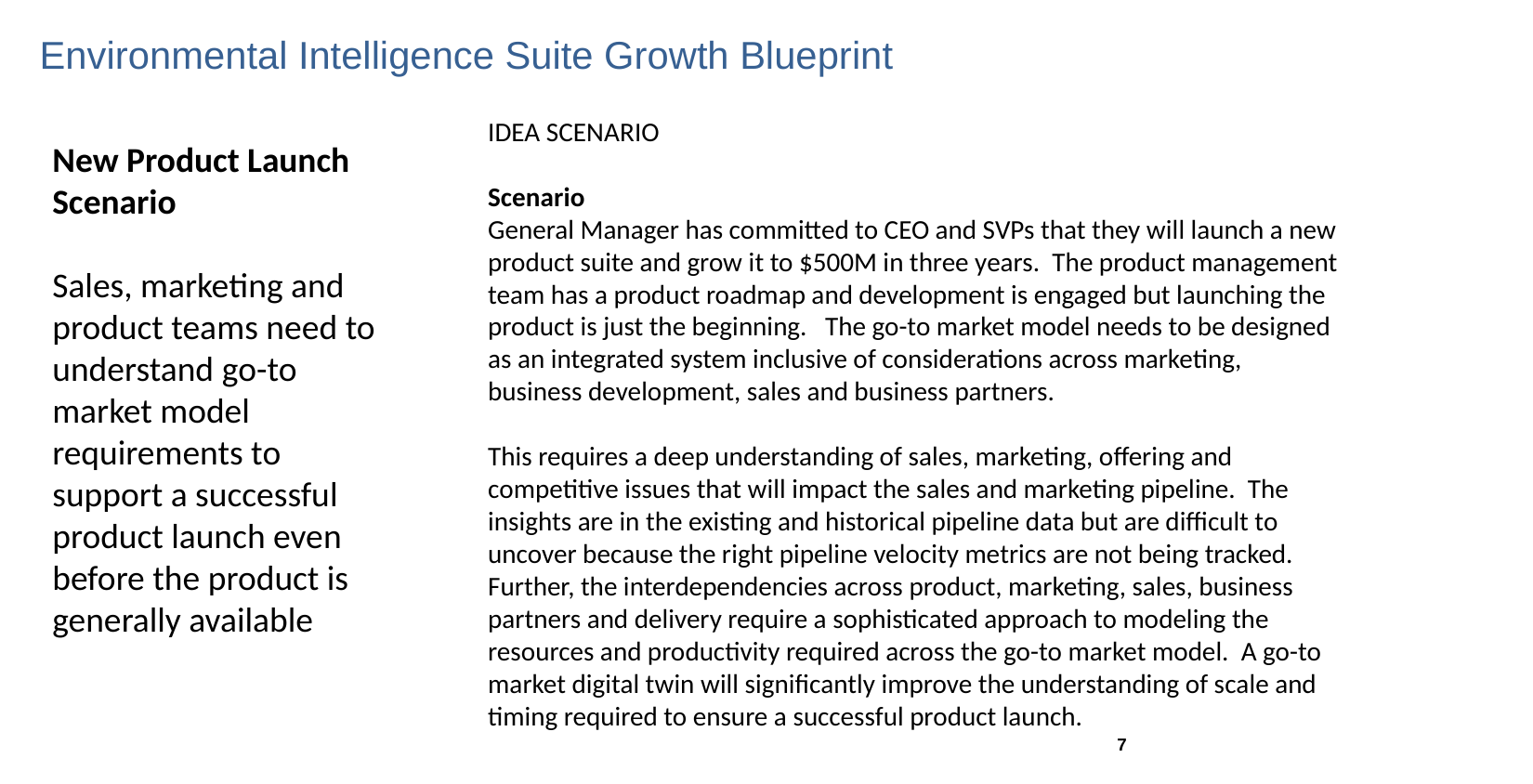

# Environmental Intelligence Suite Growth Blueprint
IDEA SCENARIO

Scenario
General Manager has committed to CEO and SVPs that they will launch a new product suite and grow it to $500M in three years.  The product management team has a product roadmap and development is engaged but launching the product is just the beginning.   The go-to market model needs to be designed as an integrated system inclusive of considerations across marketing, business development, sales and business partners.

This requires a deep understanding of sales, marketing, offering and competitive issues that will impact the sales and marketing pipeline.  The insights are in the existing and historical pipeline data but are difficult to uncover because the right pipeline velocity metrics are not being tracked.  Further, the interdependencies across product, marketing, sales, business partners and delivery require a sophisticated approach to modeling the resources and productivity required across the go-to market model.  A go-to market digital twin will significantly improve the understanding of scale and timing required to ensure a successful product launch.
New Product Launch Scenario

Sales, marketing and product teams need to understand go-to market model requirements to support a successful product launch even before the product is generally available

 7